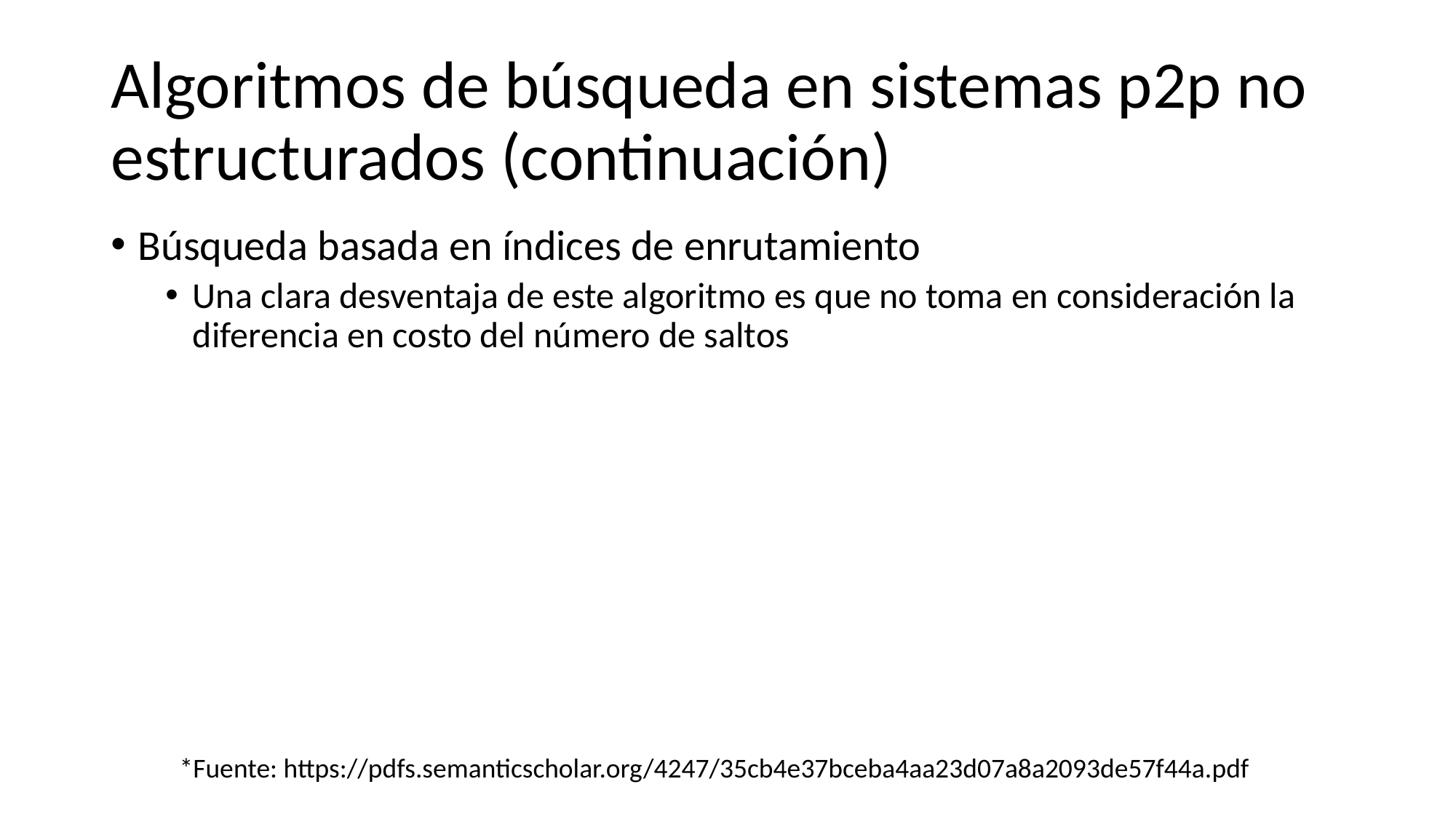

# Algoritmos de búsqueda en sistemas p2p no estructurados (continuación)
Búsqueda basada en índices de enrutamiento
Una clara desventaja de este algoritmo es que no toma en consideración la diferencia en costo del número de saltos
*Fuente: https://pdfs.semanticscholar.org/4247/35cb4e37bceba4aa23d07a8a2093de57f44a.pdf